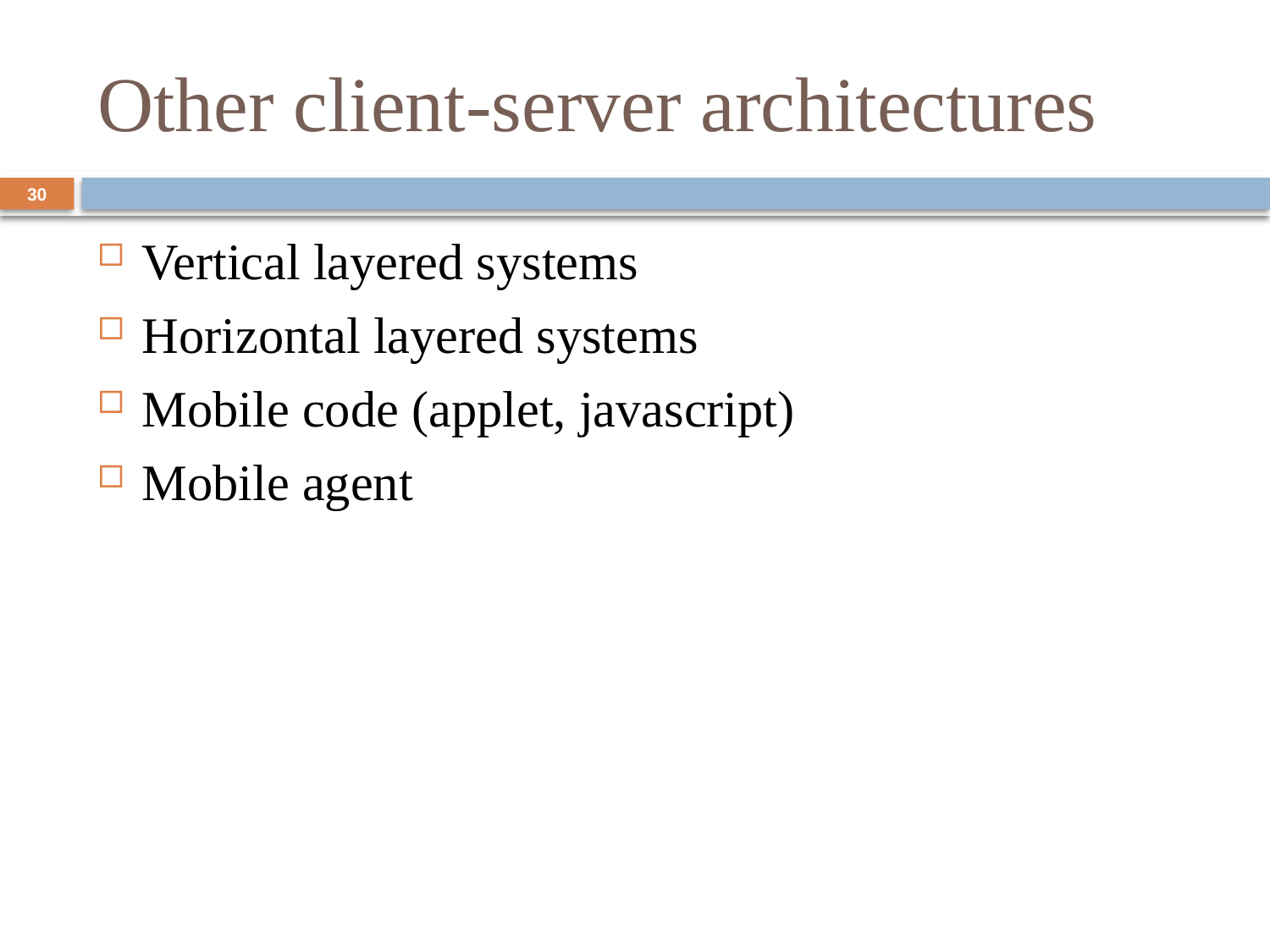

# Other client-server architectures
30
Vertical layered systems
Horizontal layered systems
Mobile code (applet, javascript)
Mobile agent